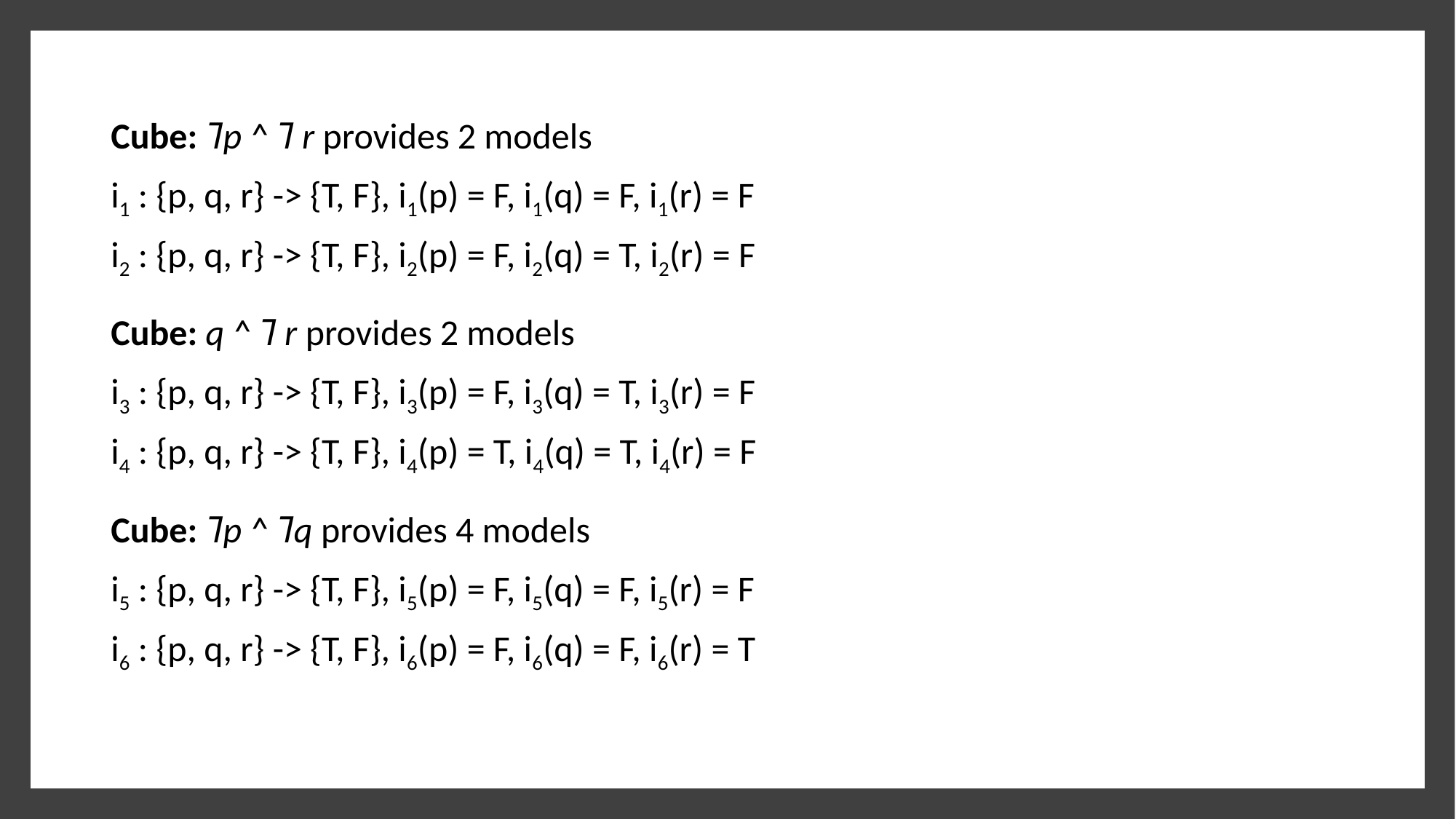

Cube: Ꞁp ^ Ꞁ r provides 2 models
i1 : {p, q, r} -> {T, F}, i1(p) = F, i1(q) = F, i1(r) = F
i2 : {p, q, r} -> {T, F}, i2(p) = F, i2(q) = T, i2(r) = F
Cube: q ^ Ꞁ r provides 2 models
i3 : {p, q, r} -> {T, F}, i3(p) = F, i3(q) = T, i3(r) = F
i4 : {p, q, r} -> {T, F}, i4(p) = T, i4(q) = T, i4(r) = F
Cube: Ꞁp ^ Ꞁq provides 4 models
i5 : {p, q, r} -> {T, F}, i5(p) = F, i5(q) = F, i5(r) = F
i6 : {p, q, r} -> {T, F}, i6(p) = F, i6(q) = F, i6(r) = T